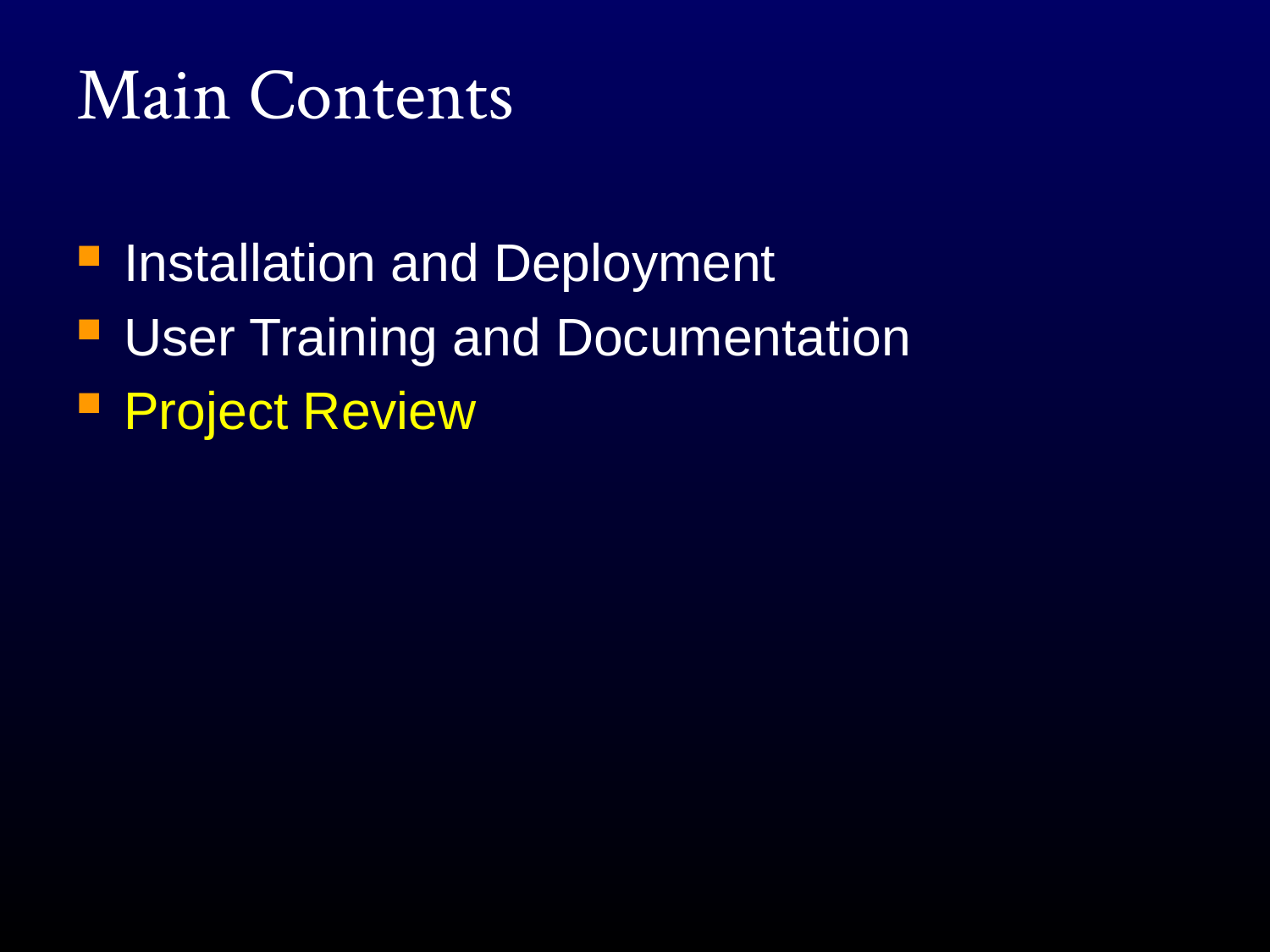

# Main Contents
Installation and Deployment
User Training and Documentation
Project Review